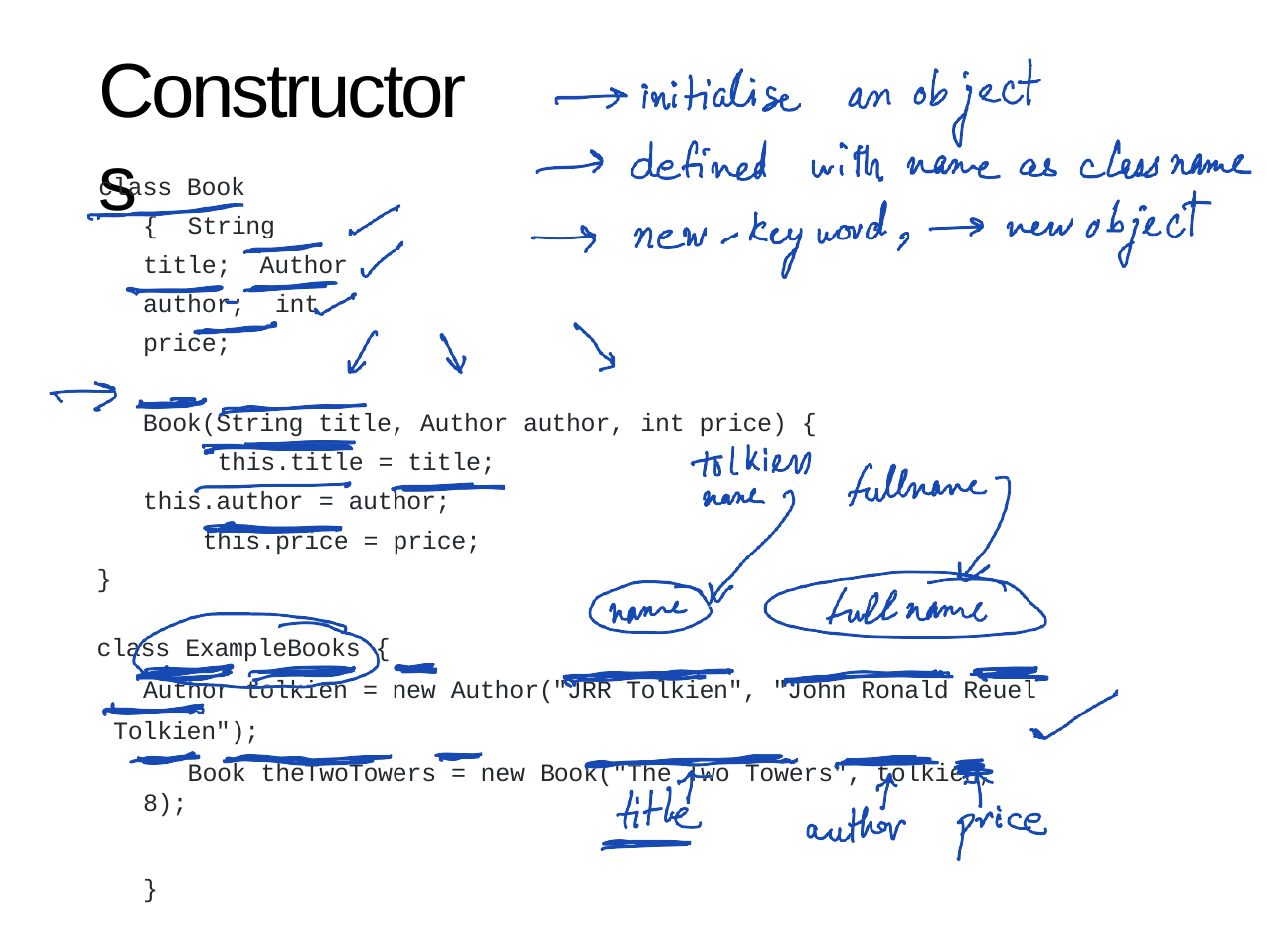

# Constructors

class Book {  String title;  Author author;  int price;

Book(String title, Author author, int price) {  this.title = title;
this.author = author;  this.price = price;
}

class ExampleBooks {
Author tolkien = new Author("JRR Tolkien", "John Ronald Reuel  Tolkien");
Book theTwoTowers = new Book("The Two Towers", tolkien, 8);

}